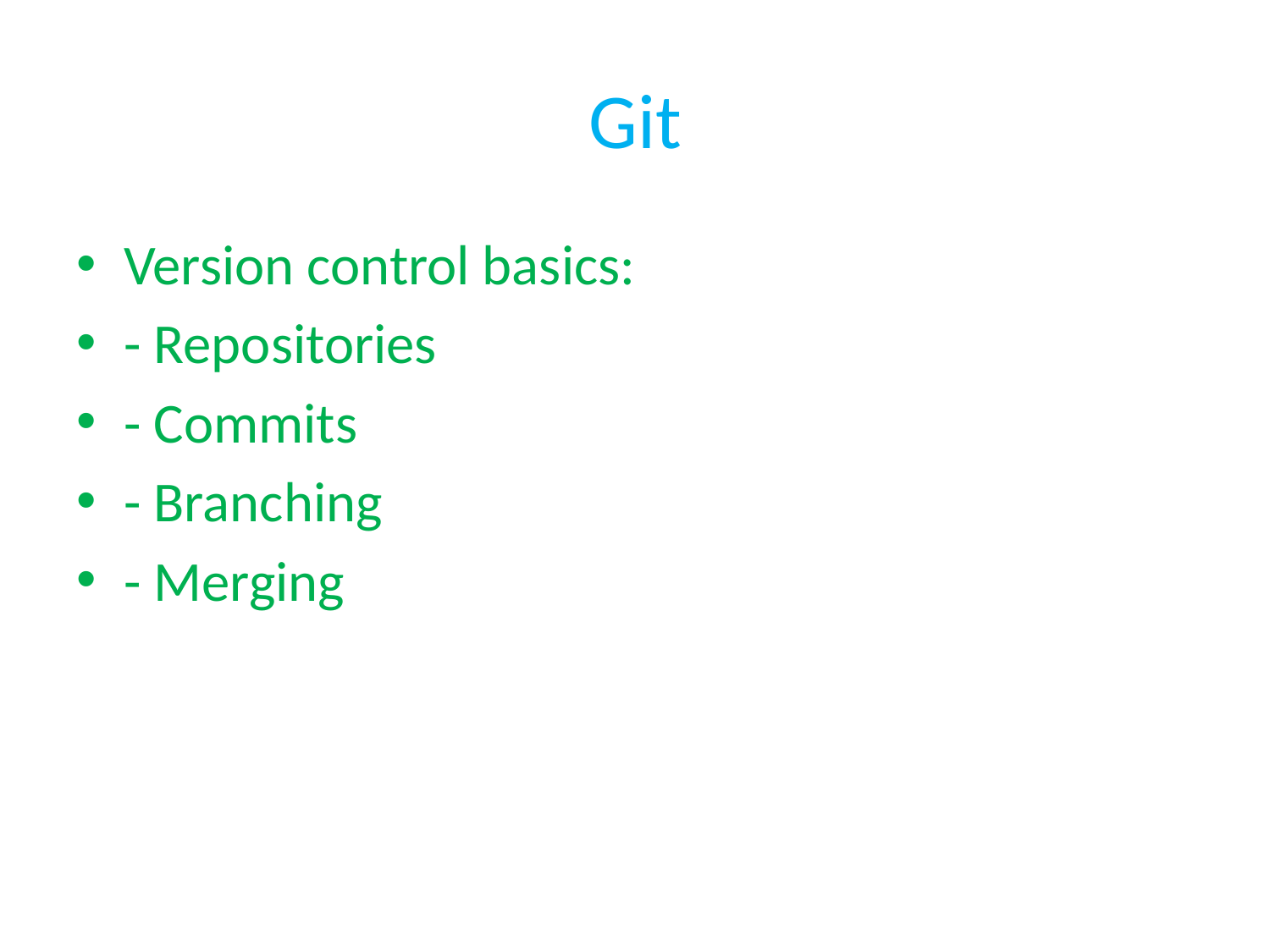

# Git
Version control basics:
- Repositories
- Commits
- Branching
- Merging